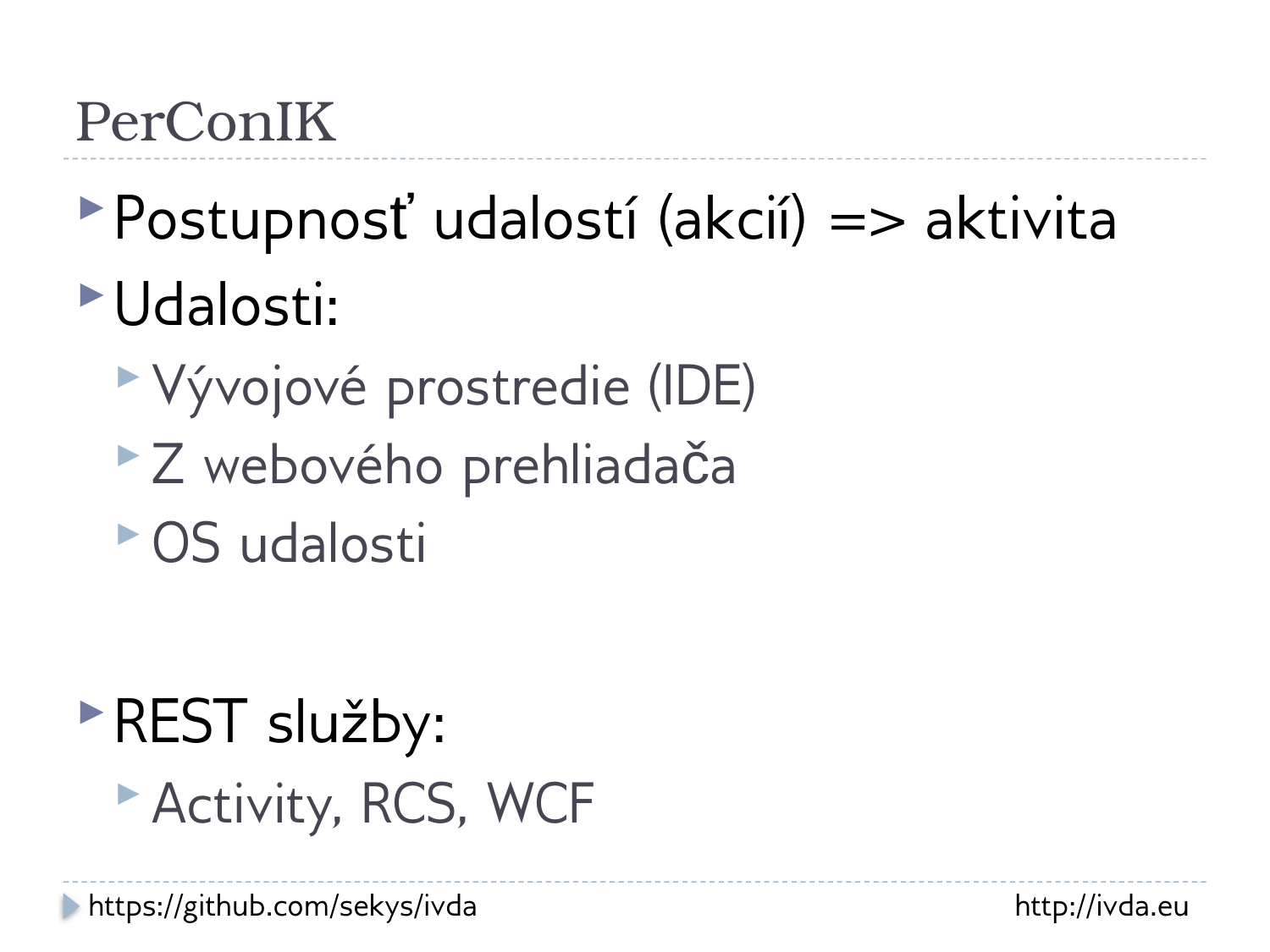

# PerConIK
Postupnosť udalostí (akcií) => aktivita
Udalosti:
Vývojové prostredie (IDE)
Z webového prehliadača
OS udalosti

REST služby:
Activity, RCS, WCF

https://github.com/sekys/ivda
http://ivda.eu